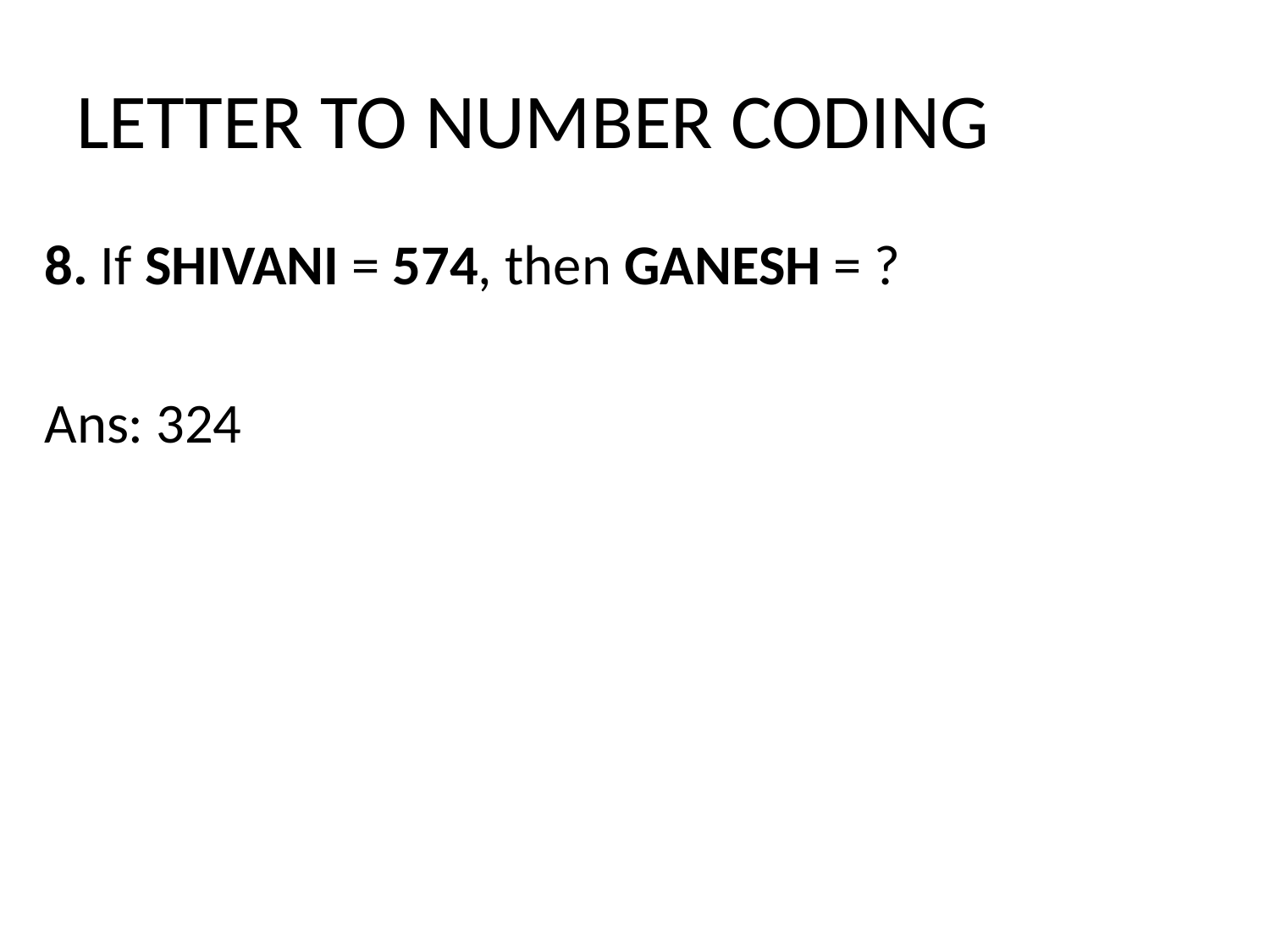

# LETTER TO NUMBER CODING
8. If SHIVANI = 574, then GANESH = ?

Ans: 324